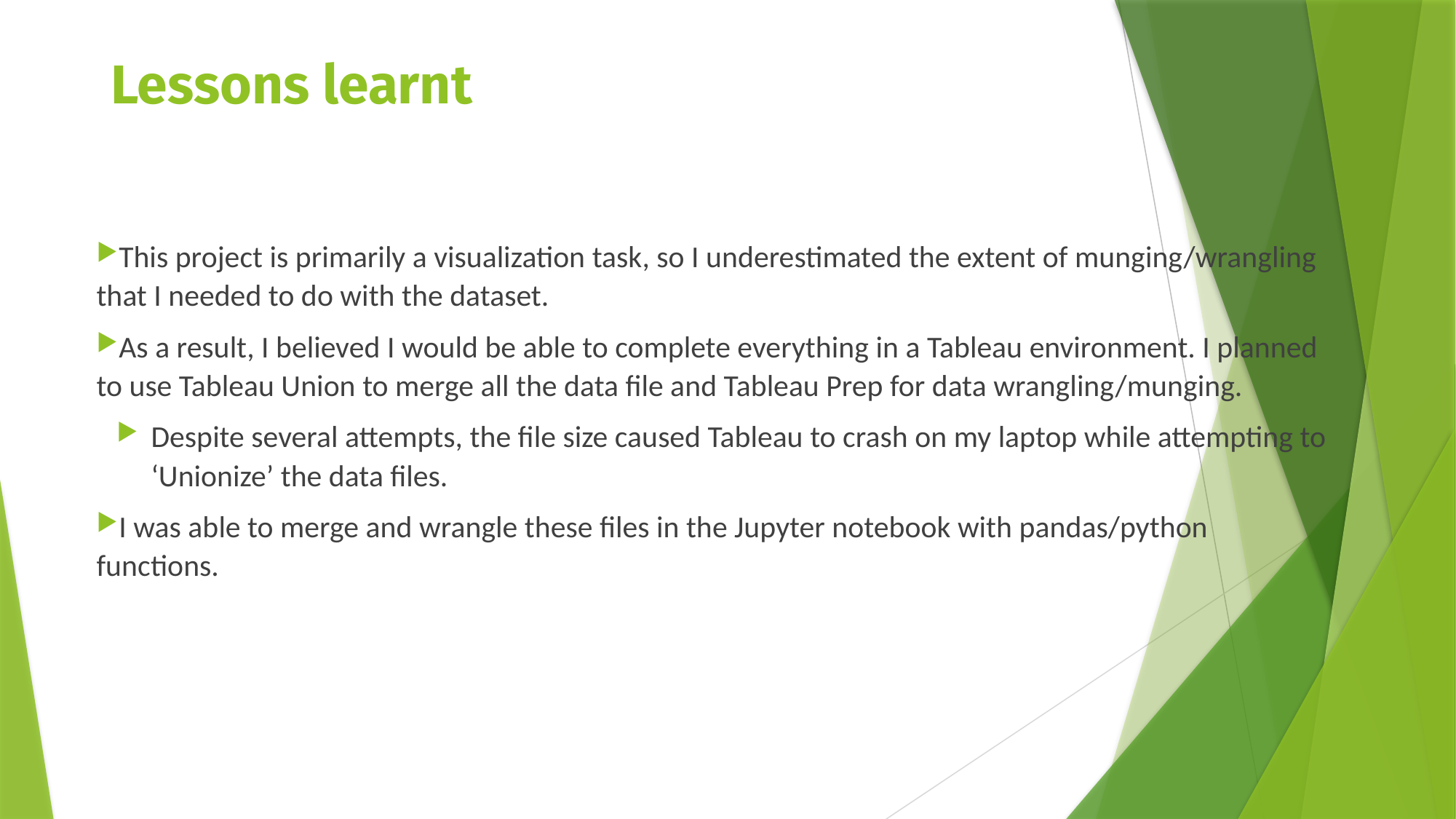

# Lessons learnt
This project is primarily a visualization task, so I underestimated the extent of munging/wrangling that I needed to do with the dataset.
As a result, I believed I would be able to complete everything in a Tableau environment. I planned to use Tableau Union to merge all the data file and Tableau Prep for data wrangling/munging.
Despite several attempts, the file size caused Tableau to crash on my laptop while attempting to ‘Unionize’ the data files.
I was able to merge and wrangle these files in the Jupyter notebook with pandas/python functions.